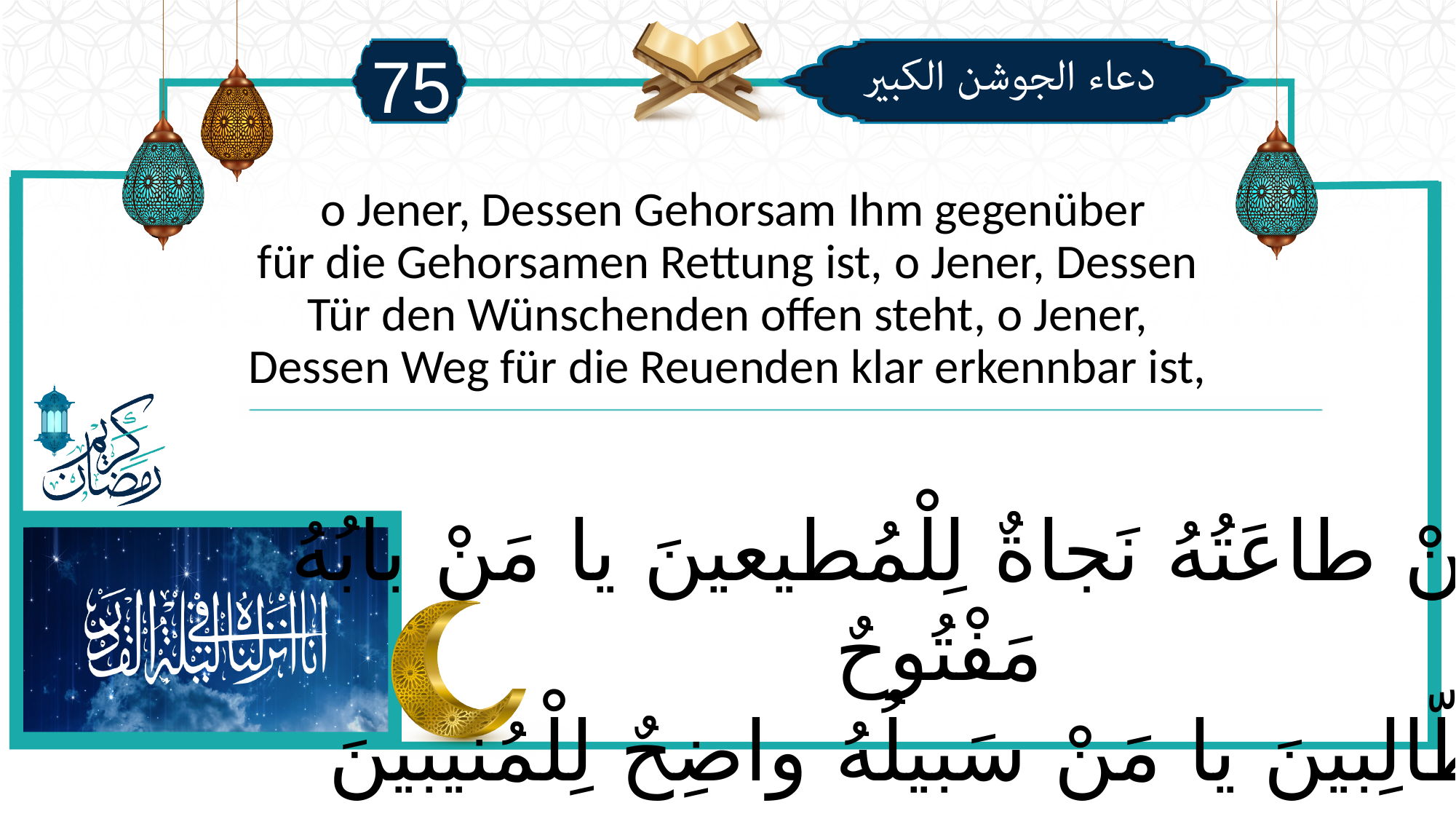

75
 o Jener, Dessen Gehorsam Ihm gegenüber
für die Gehorsamen Rettung ist, o Jener, Dessen Tür den Wünschenden offen steht, o Jener, Dessen Weg für die Reuenden klar erkennbar ist,
يا مَنْ طاعَتُهُ نَجاةٌ لِلْمُطيعينَ يا مَنْ بابُهُ مَفْتُوحٌ
لِلطّالِبينَ يا مَنْ سَبيلُهُ واضِحٌ لِلْمُنيبينَ